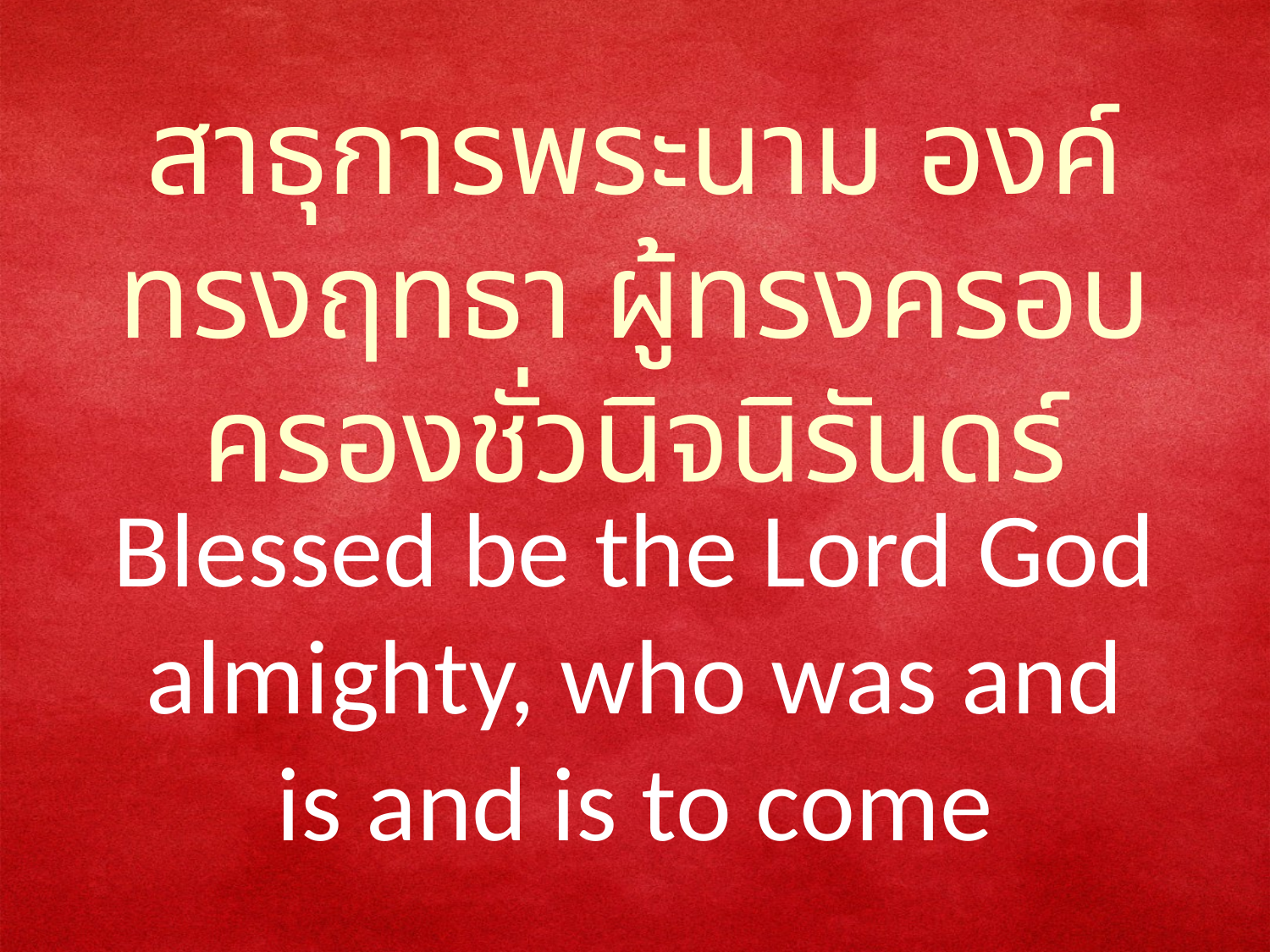

สาธุการพระนาม องค์ทรงฤทธา ผู้ทรงครอบครองชั่วนิจนิรันดร์
Blessed be the Lord God almighty, who was and is and is to come